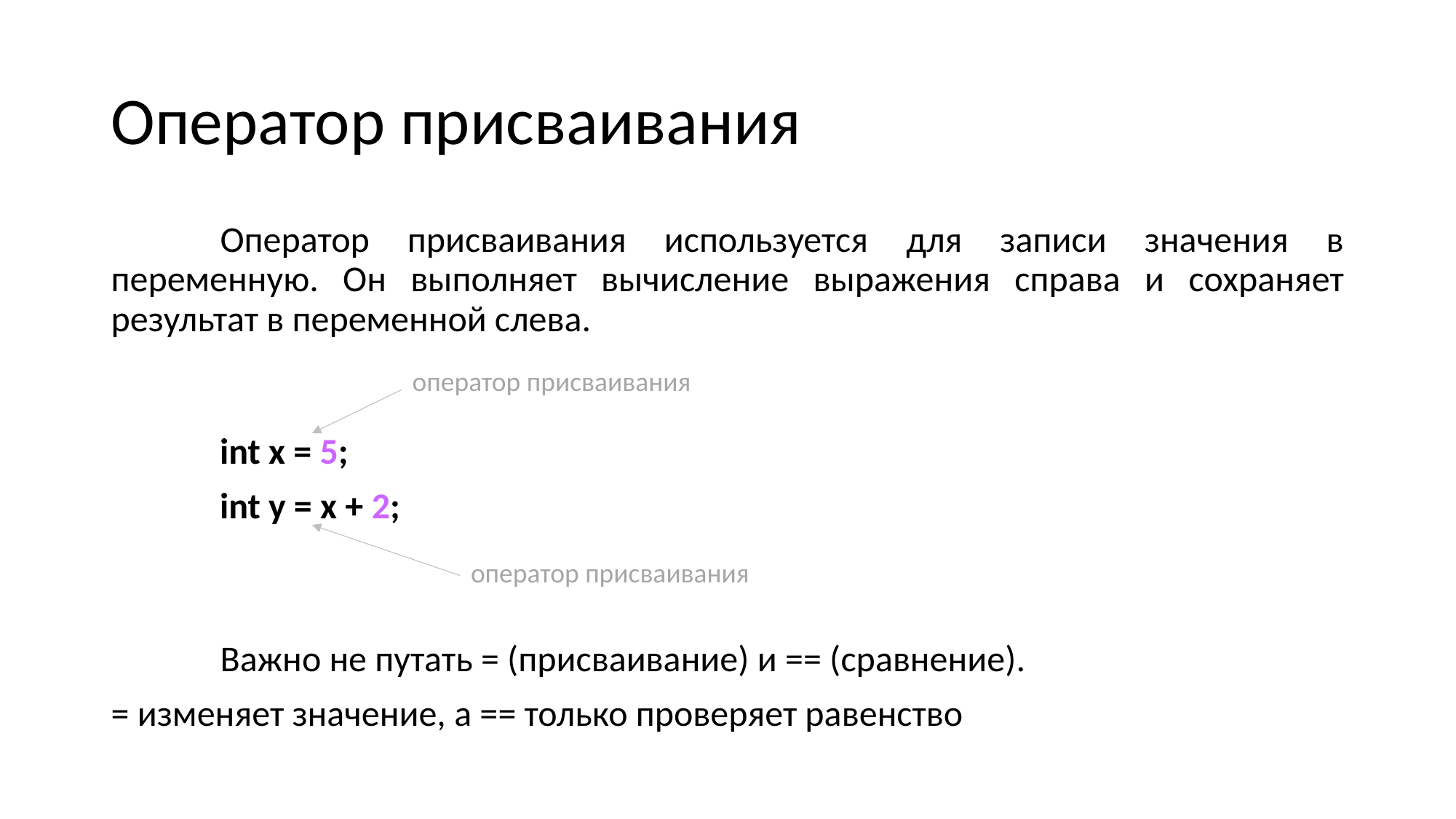

# Оператор присваивания
	Оператор присваивания используется для записи значения в переменную. Он выполняет вычисление выражения справа и сохраняет результат в переменной слева.
оператор присваивания
int x = 5;
int y = x + 2;
оператор присваивания
	Важно не путать = (присваивание) и == (сравнение).
= изменяет значение, а == только проверяет равенство